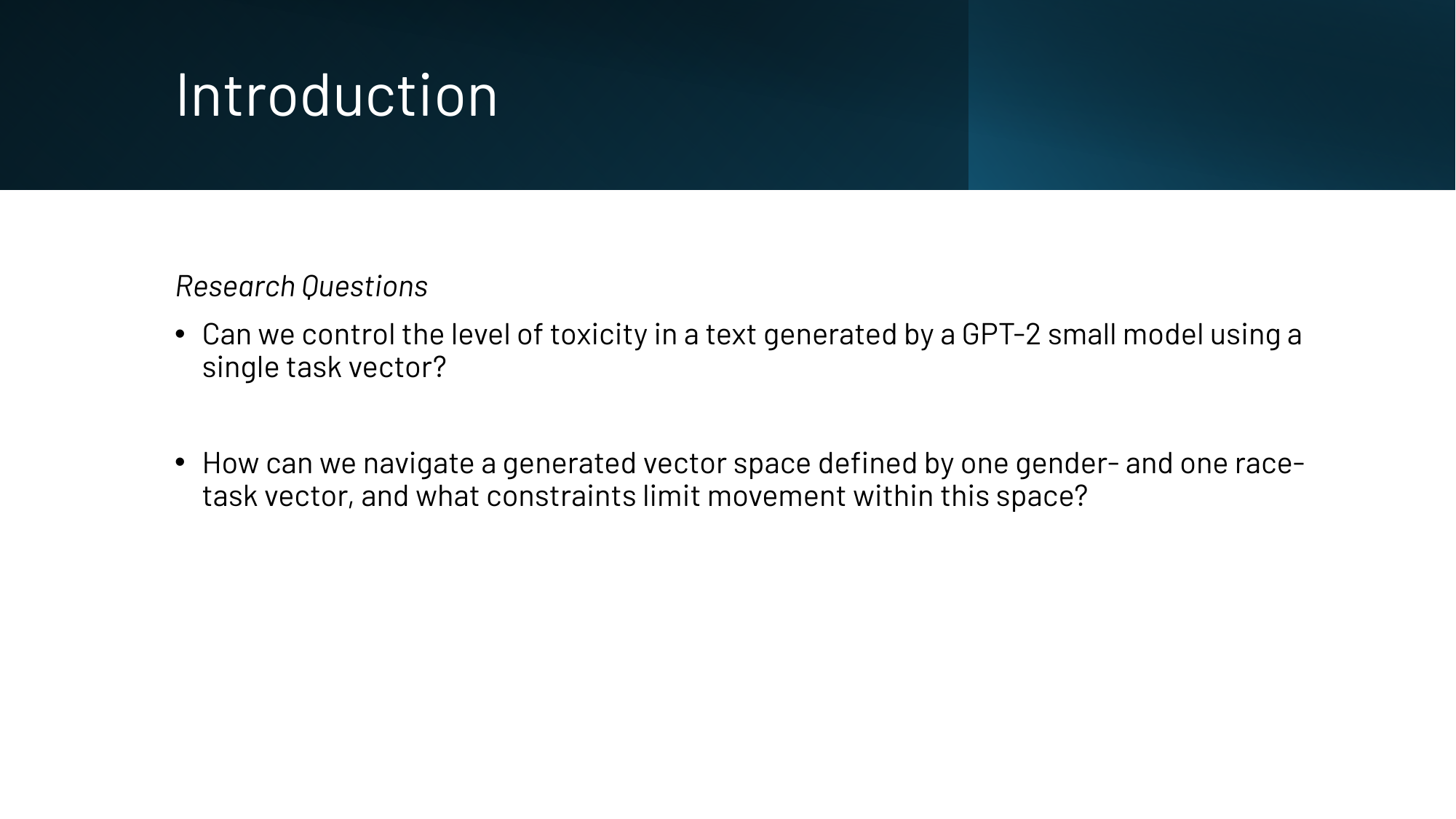

# Introduction

Research Questions
Can we control the level of toxicity in a text generated by a GPT-2 small model using a single task vector?

How can we navigate a generated vector space defined by one gender- and one race-task vector, and what constraints limit movement within this space?